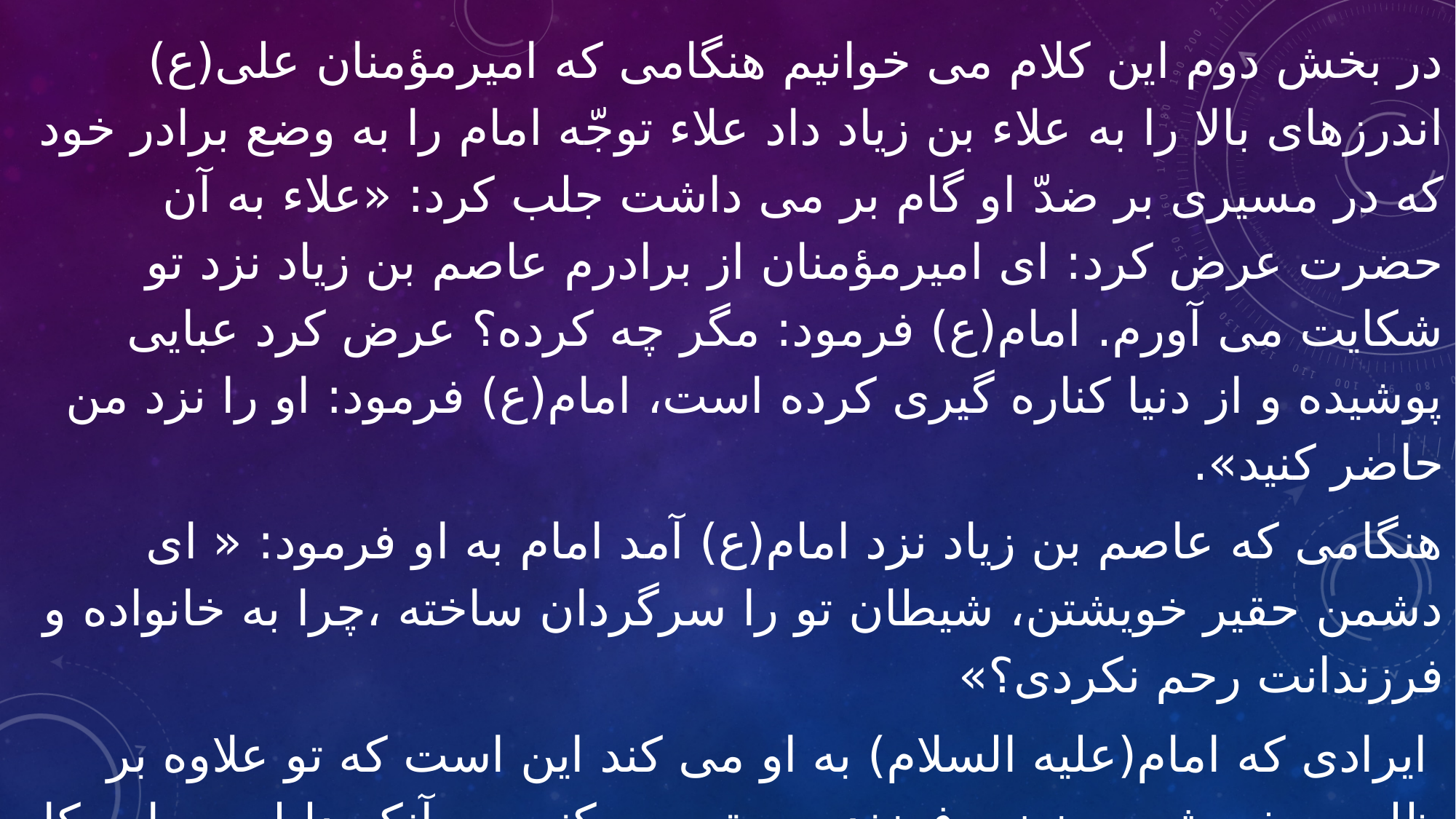

در بخش دوم اين کلام مى خوانيم هنگامى که اميرمؤمنان على(ع) اندرزهاى بالا را به علاء بن زياد داد علاء توجّه امام را به وضع برادر خود که در مسيرى بر ضدّ او گام بر مى داشت جلب کرد: «علاء به آن حضرت عرض کرد: اى اميرمؤمنان از برادرم عاصم بن زياد نزد تو شکايت مى آورم. امام(ع) فرمود: مگر چه کرده؟ عرض کرد عبايى پوشيده و از دنيا کناره گيرى کرده است، امام(ع) فرمود: او را نزد من حاضر کنيد».
هنگامى که عاصم بن زياد نزد امام(ع) آمد امام به او فرمود: « اى دشمن حقير خويشتن، شيطان تو را سرگردان ساخته ،چرا به خانواده و فرزندانت رحم نکردى؟»
 ايرادى که امام(عليه السلام) به او مى کند اين است که تو علاوه بر ظلم بر خويش، به زن و فرزندت ستم مى کنى بى آنکه دليلى بر اين کار داشته باشى.
اين توبيخها و سرزنشهاى مکرّر، به سبب اين است که اسلام، رهبانيت و ترک دنيا را به اين شکل براى پرداختن به عبادت، هرگز توصيه نمى کند .